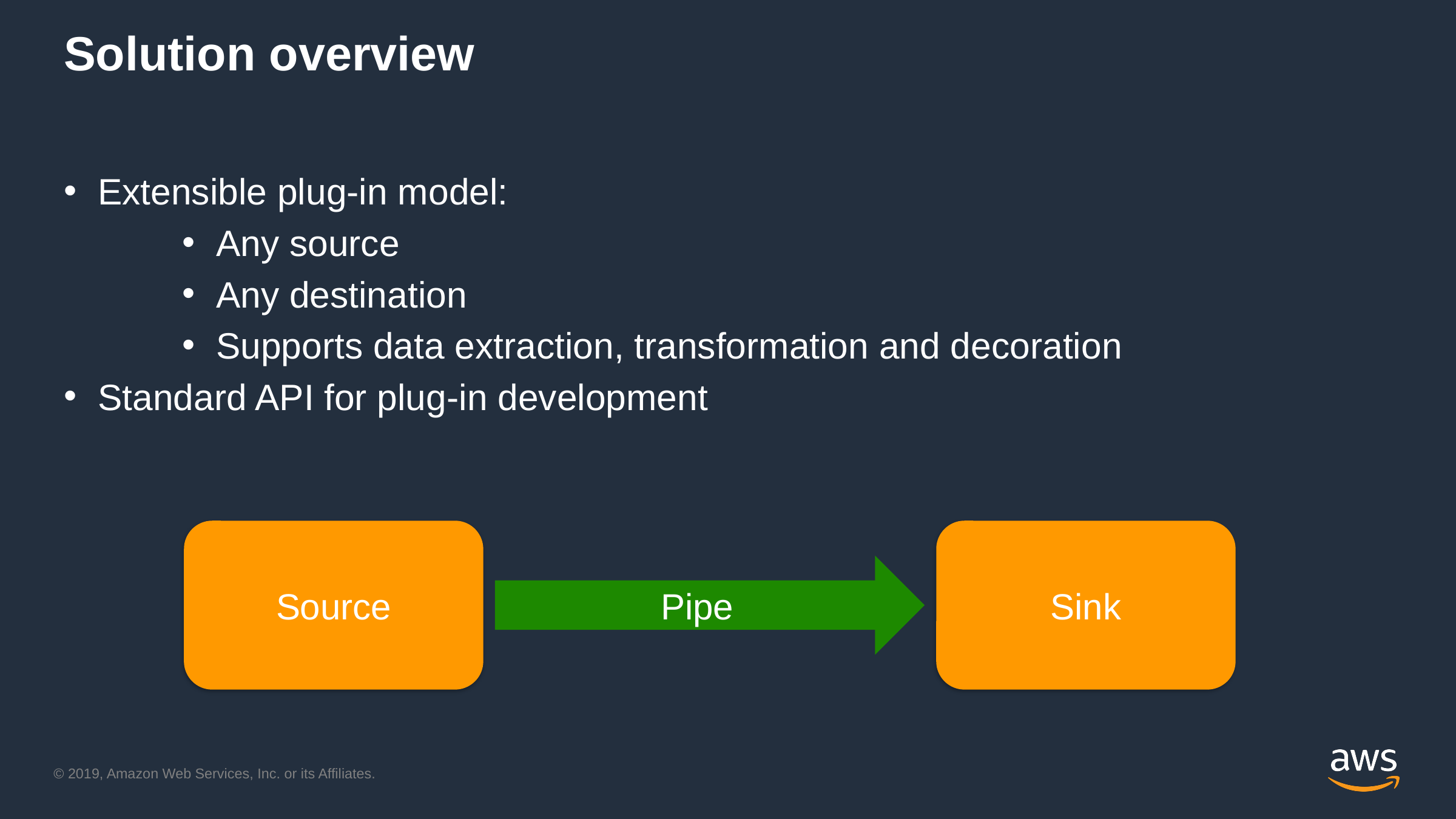

# Solution overview
Extensible plug-in model:
Any source
Any destination
Supports data extraction, transformation and decoration
Standard API for plug-in development
Source
Sink
Pipe